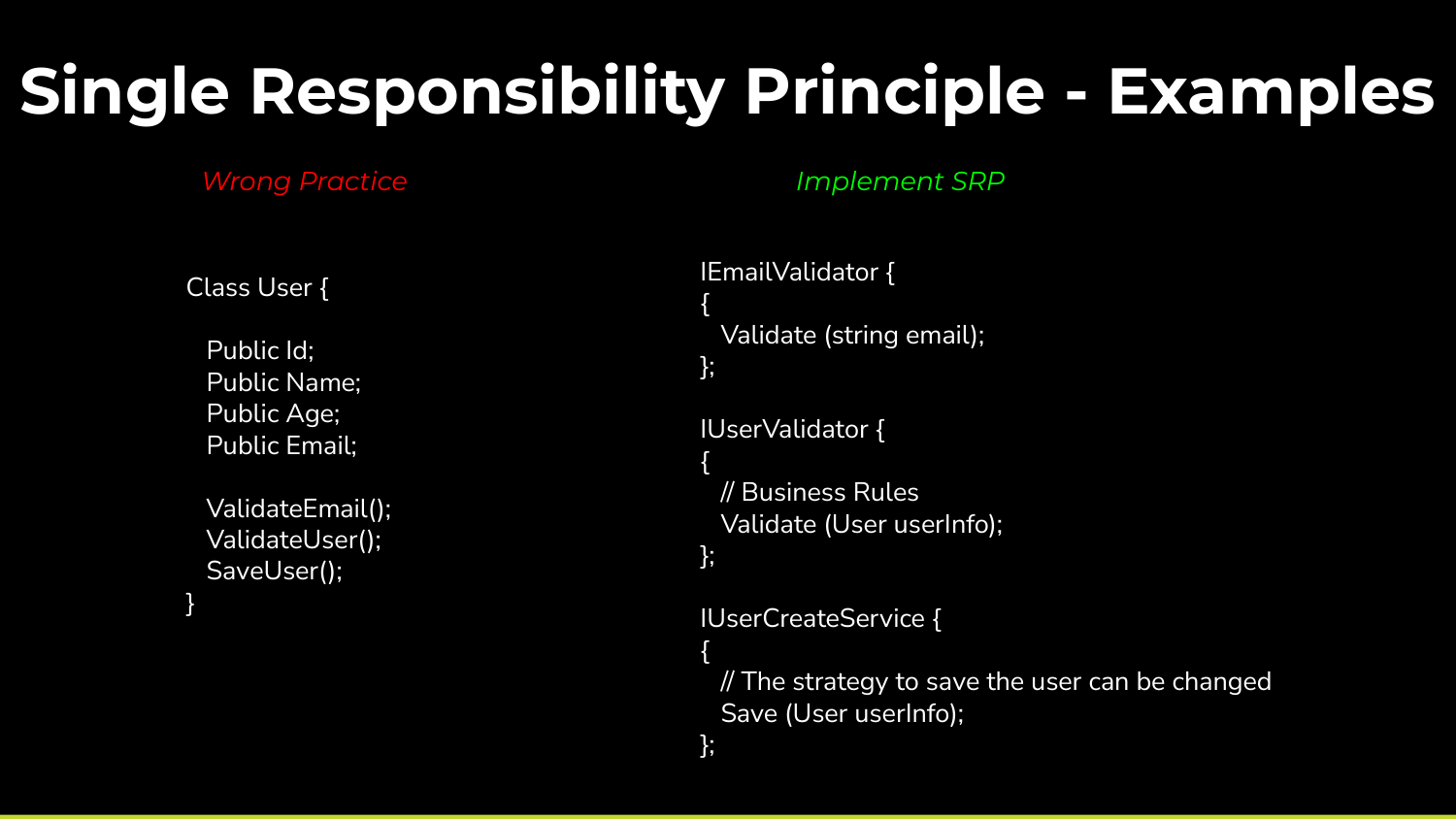

Single Responsibility Principle - Examples

Wrong Practice
Implement SRP
IEmailValidator {
{
   Validate (string email);
};

IUserValidator {
{
   // Business Rules
   Validate (User userInfo);
};

IUserCreateService {
{
   // The strategy to save the user can be changed
   Save (User userInfo);
};
Class User {

   Public Id;
   Public Name;
   Public Age;
   Public Email;

   ValidateEmail();
   ValidateUser();
   SaveUser();
}